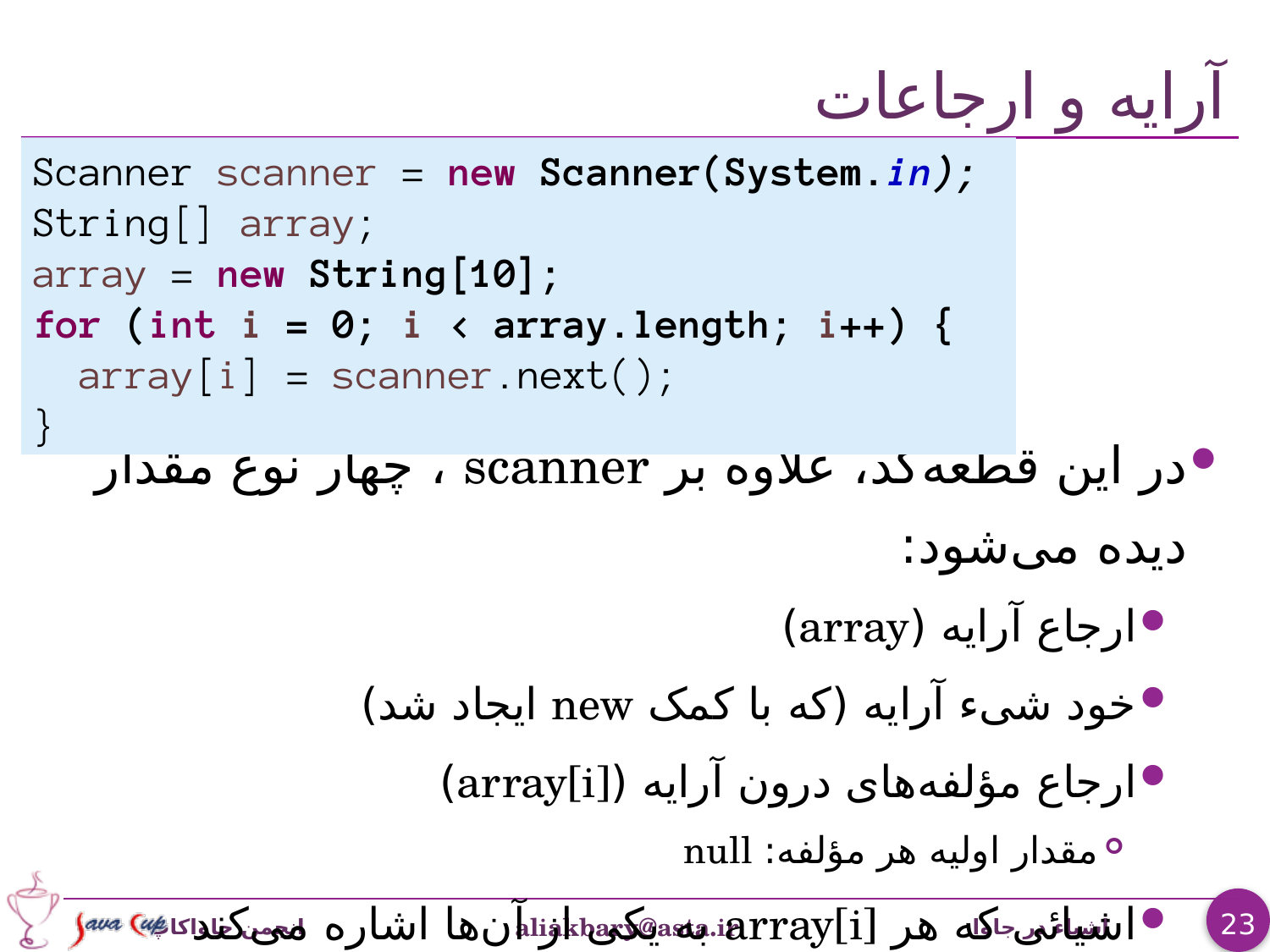

# آرايه و ارجاعات
Scanner scanner = new Scanner(System.in);
String[] array;
array = new String[10];
for (int i = 0; i < array.length; i++) {
  array[i] = scanner.next();
}

در اين قطعه‌کد، علاوه بر scanner ، چهار نوع مقدار دیده می‌شود:
ارجاع آرايه (array)
خود شیء آرایه (که با کمک new ایجاد شد)
ارجاع مؤلفه‌های درون آرايه (array[i])
مقدار اوليه هر مؤلفه: null
اشیائی که هر array[i] به يکی از آن‌ها اشاره می‌کند